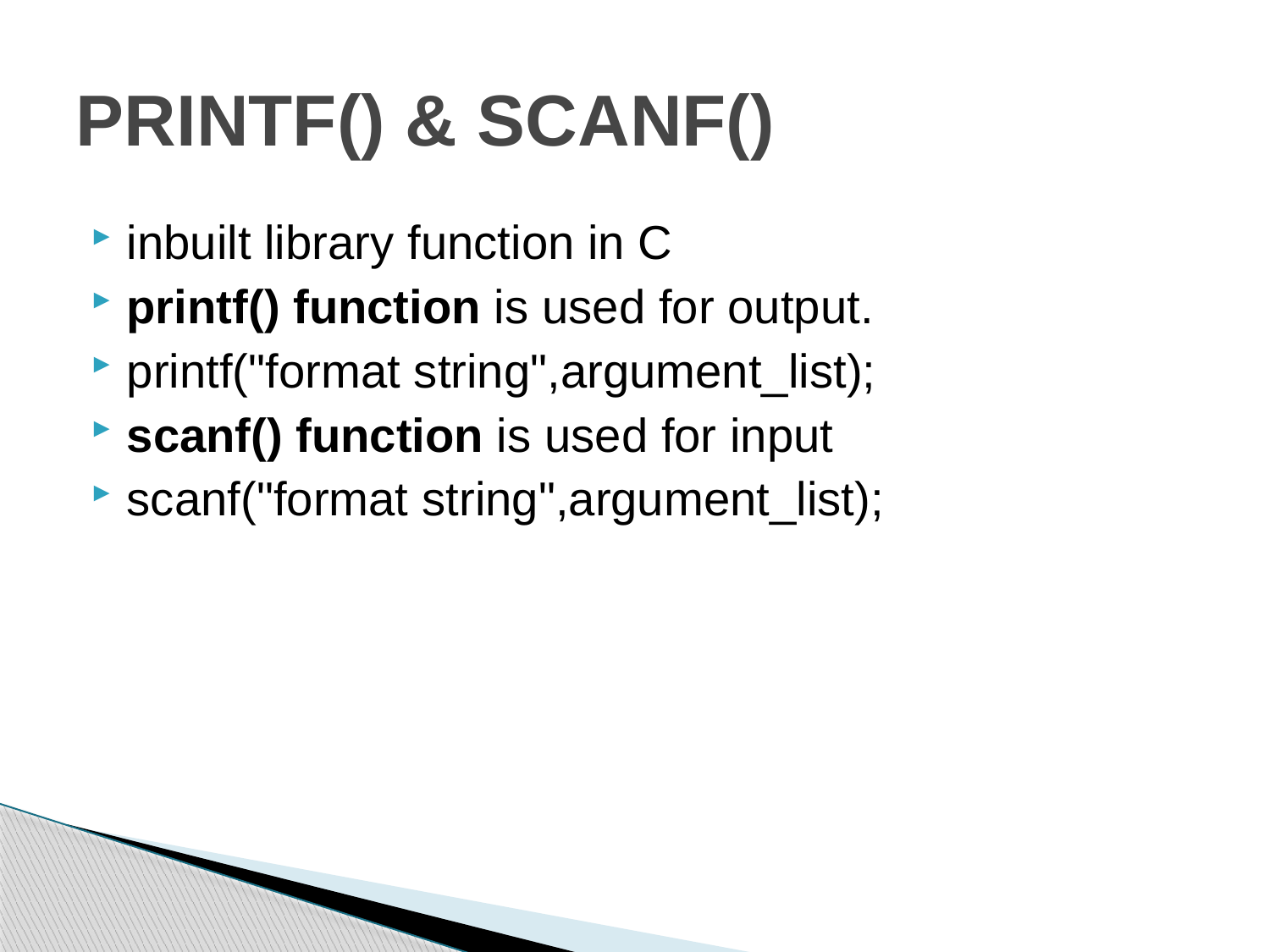

# PRINTF() & SCANF()
inbuilt library function in C
printf() function is used for output.
printf("format string",argument_list);
scanf() function is used for input
scanf("format string",argument_list);